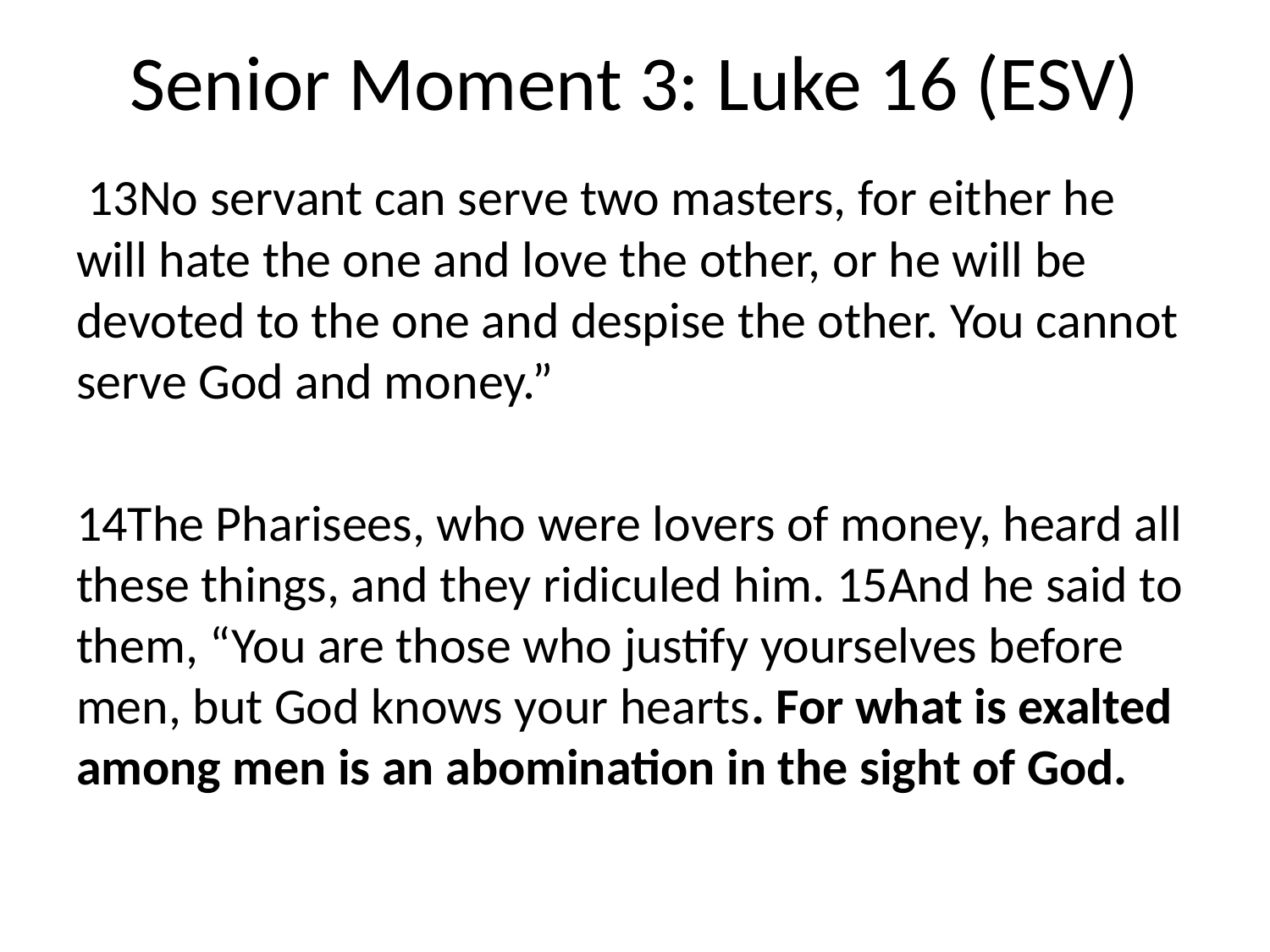

# Senior Moment 3: Luke 16 (ESV)
 13No servant can serve two masters, for either he will hate the one and love the other, or he will be devoted to the one and despise the other. You cannot serve God and money.”

14The Pharisees, who were lovers of money, heard all these things, and they ridiculed him. 15And he said to them, “You are those who justify yourselves before men, but God knows your hearts. For what is exalted among men is an abomination in the sight of God.